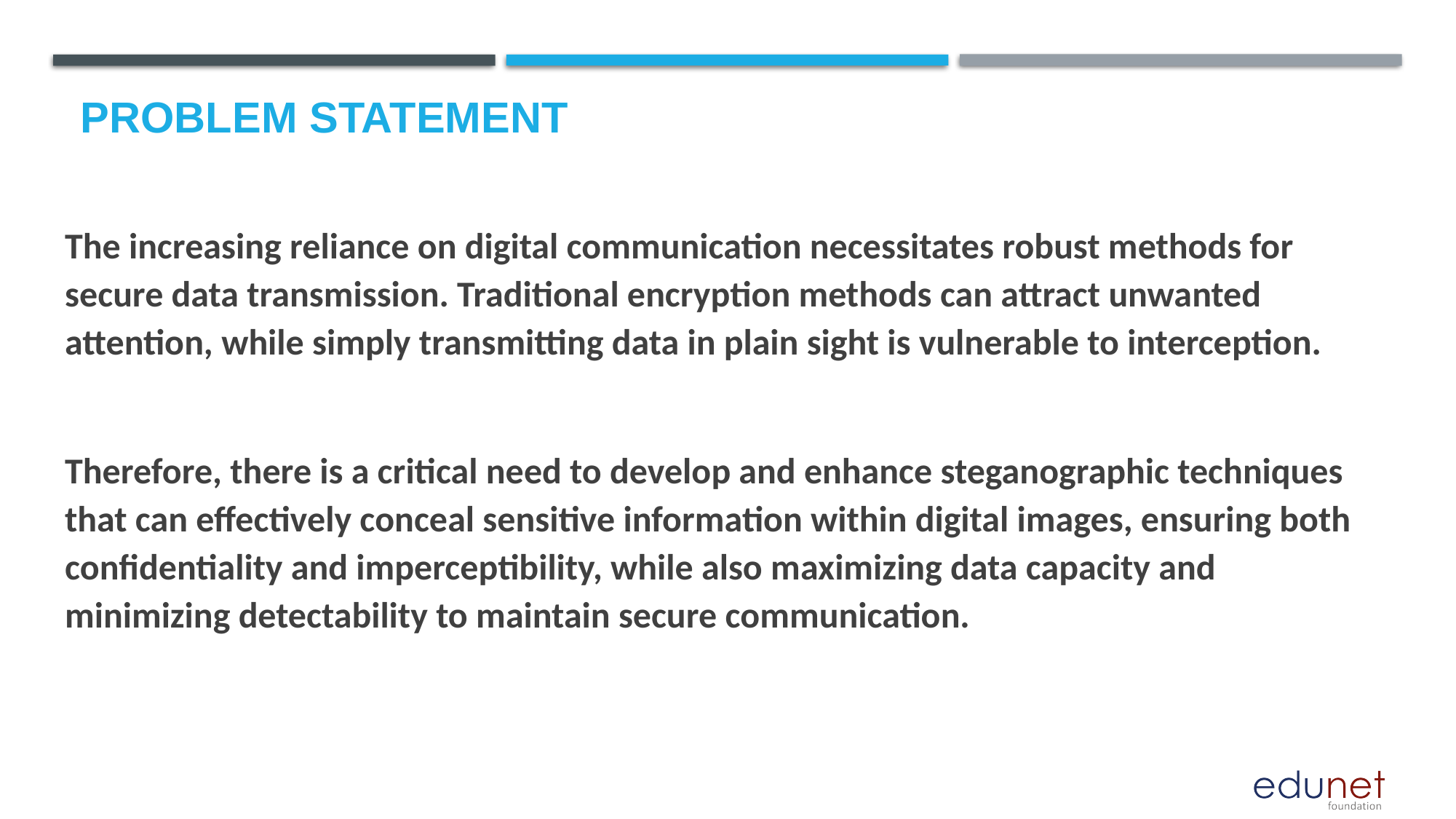

# Problem Statement
The increasing reliance on digital communication necessitates robust methods for secure data transmission. Traditional encryption methods can attract unwanted attention, while simply transmitting data in plain sight is vulnerable to interception.

Therefore, there is a critical need to develop and enhance steganographic techniques that can effectively conceal sensitive information within digital images, ensuring both confidentiality and imperceptibility, while also maximizing data capacity and minimizing detectability to maintain secure communication.